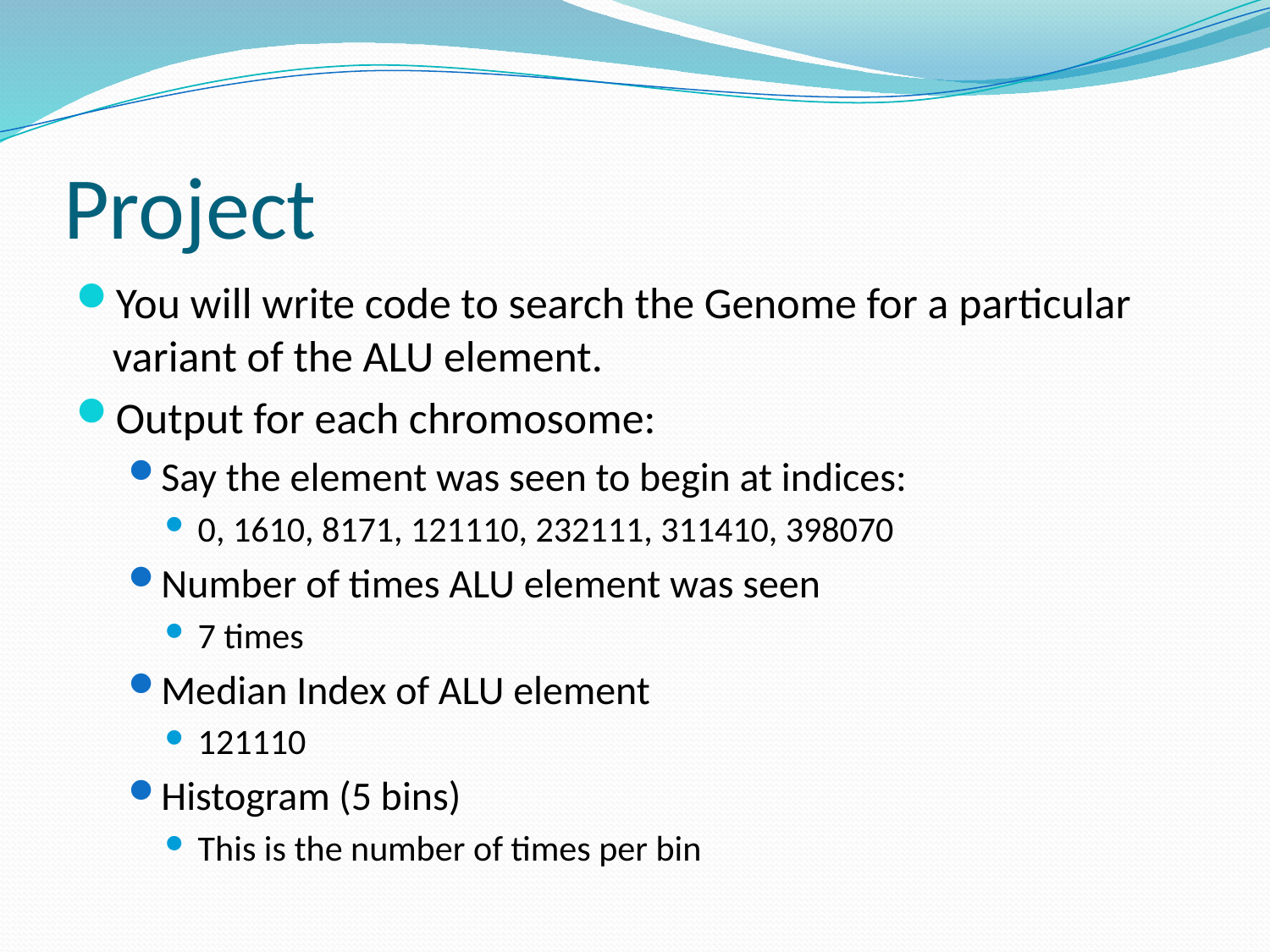

# Project
You will write code to search the Genome for a particular variant of the ALU element.
Output for each chromosome:
Say the element was seen to begin at indices:
0, 1610, 8171, 121110, 232111, 311410, 398070
Number of times ALU element was seen
7 times
Median Index of ALU element
121110
Histogram (5 bins)
This is the number of times per bin